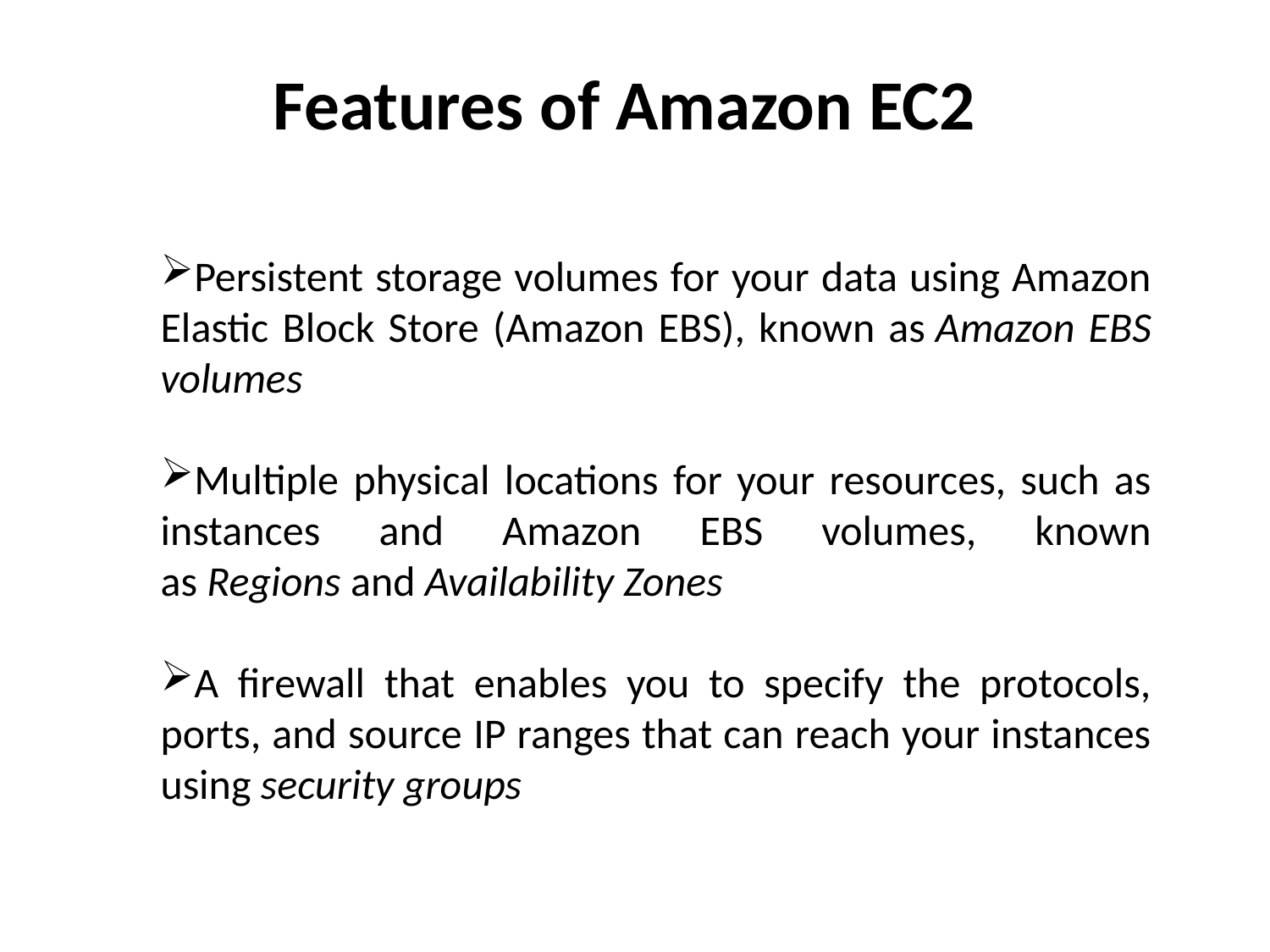

Features of Amazon EC2
Persistent storage volumes for your data using Amazon Elastic Block Store (Amazon EBS), known as Amazon EBS volumes

Multiple physical locations for your resources, such as instances and Amazon EBS volumes, known as Regions and Availability Zones

A firewall that enables you to specify the protocols, ports, and source IP ranges that can reach your instances using security groups